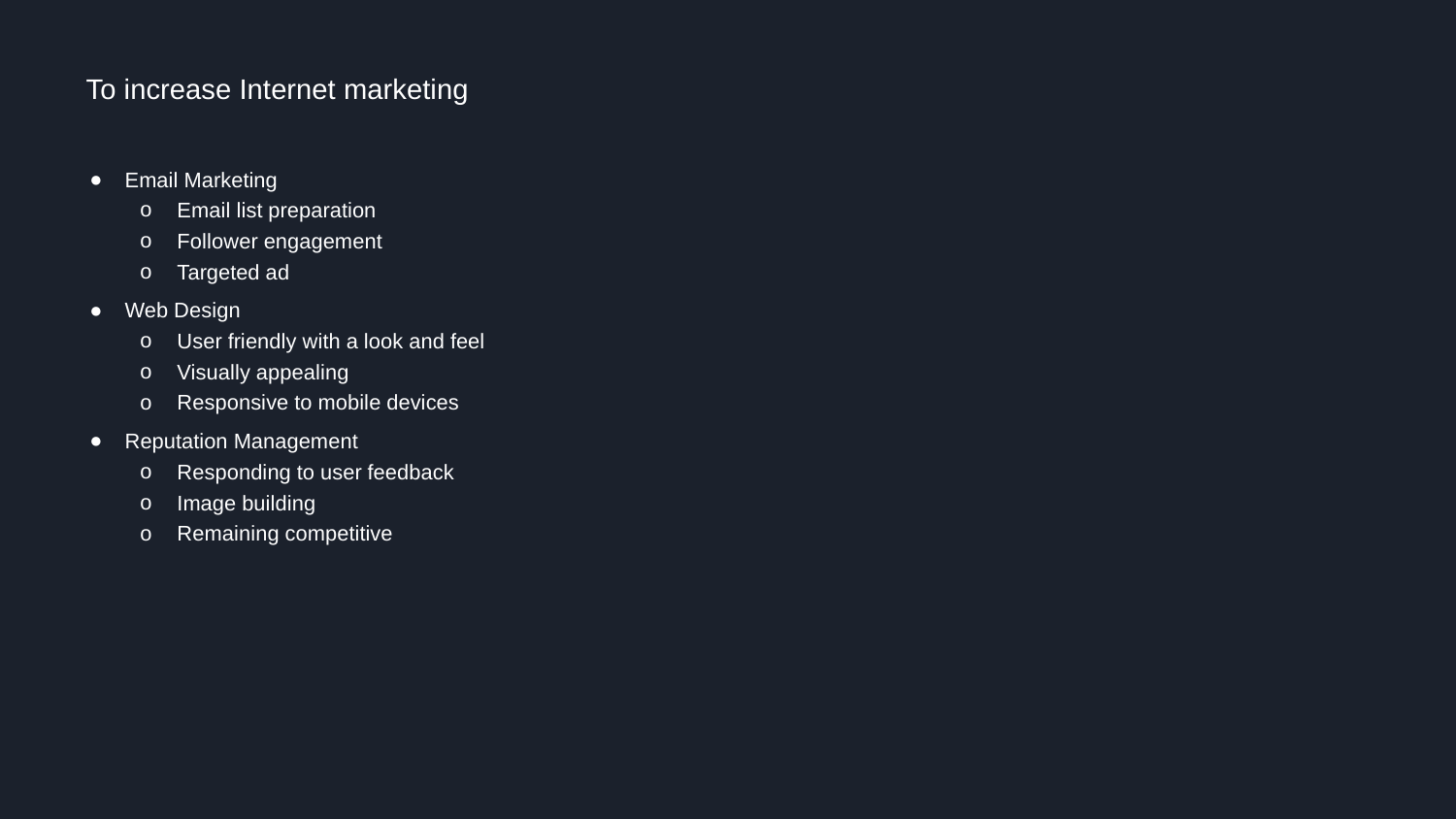

# To increase Internet marketing
Email Marketing
Email list preparation
Follower engagement
Targeted ad
Web Design
User friendly with a look and feel
Visually appealing
Responsive to mobile devices
Reputation Management
Responding to user feedback
Image building
Remaining competitive